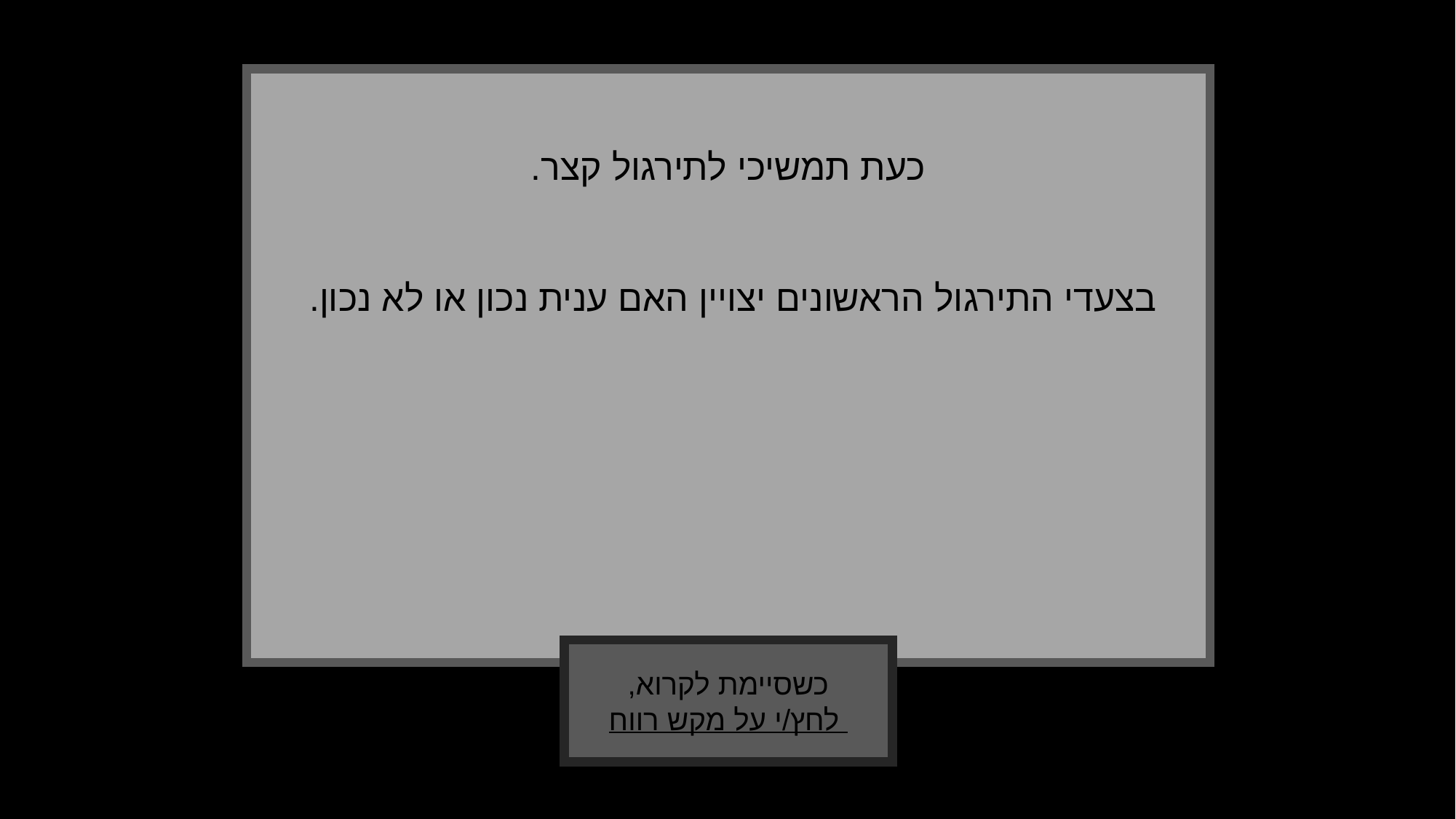

כעת תמשיכי לתירגול קצר.

בצעדי התירגול הראשונים יצויין האם ענית נכון או לא נכון.

כשסיימת לקרוא,
 לחץ/י על מקש רווח